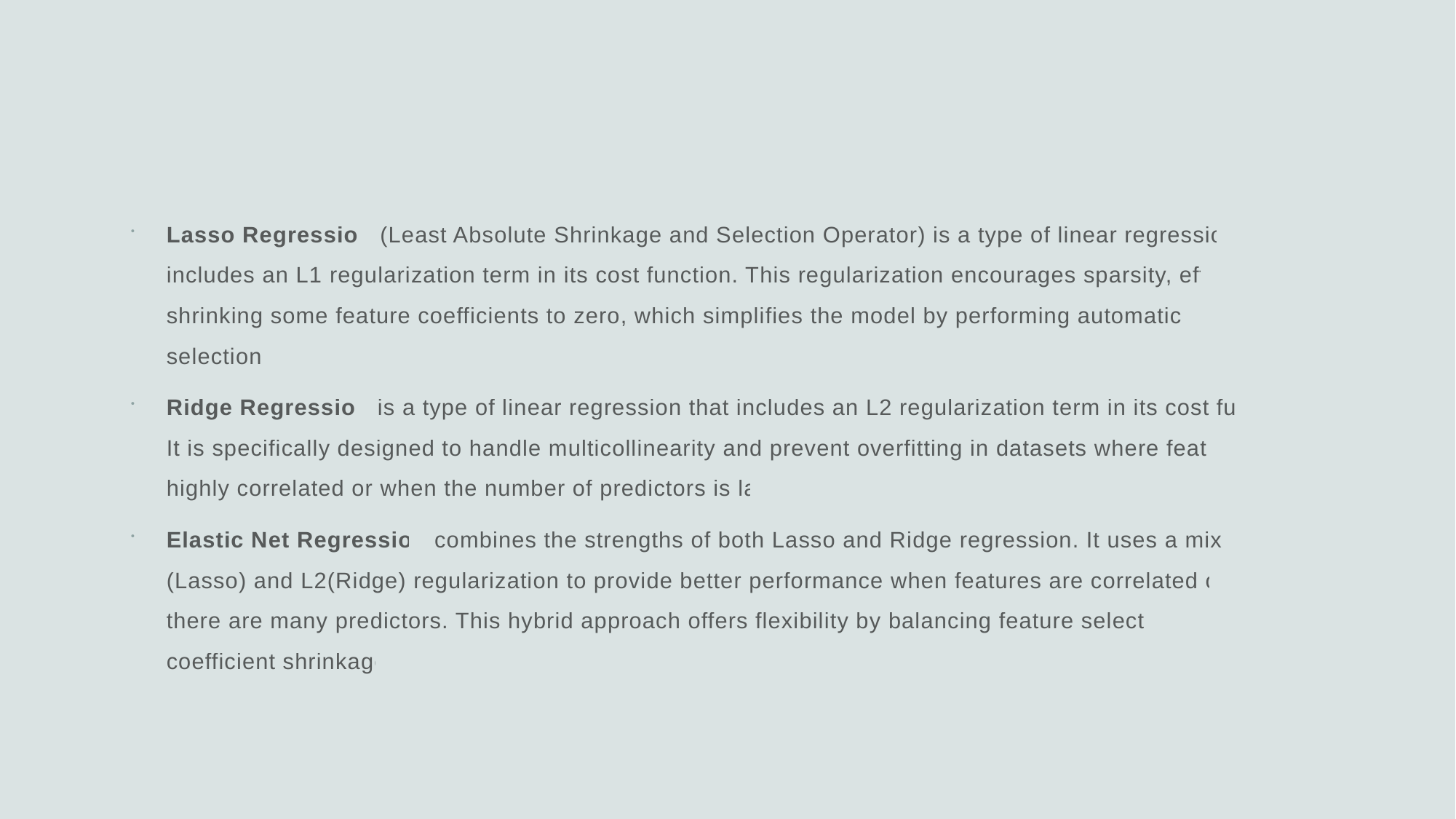

#
Lasso Regression (Least Absolute Shrinkage and Selection Operator) is a type of linear regression that includes an L1​ regularization term in its cost function. This regularization encourages sparsity, effectively shrinking some feature coefficients to zero, which simplifies the model by performing automatic feature selection.
Ridge Regression is a type of linear regression that includes an L2 regularization term in its cost function. It is specifically designed to handle multicollinearity and prevent overfitting in datasets where features are highly correlated or when the number of predictors is large.
Elastic Net Regression combines the strengths of both Lasso and Ridge regression. It uses a mix of L1 (Lasso) and L2(Ridge) regularization to provide better performance when features are correlated or when there are many predictors. This hybrid approach offers flexibility by balancing feature selection and coefficient shrinkage.